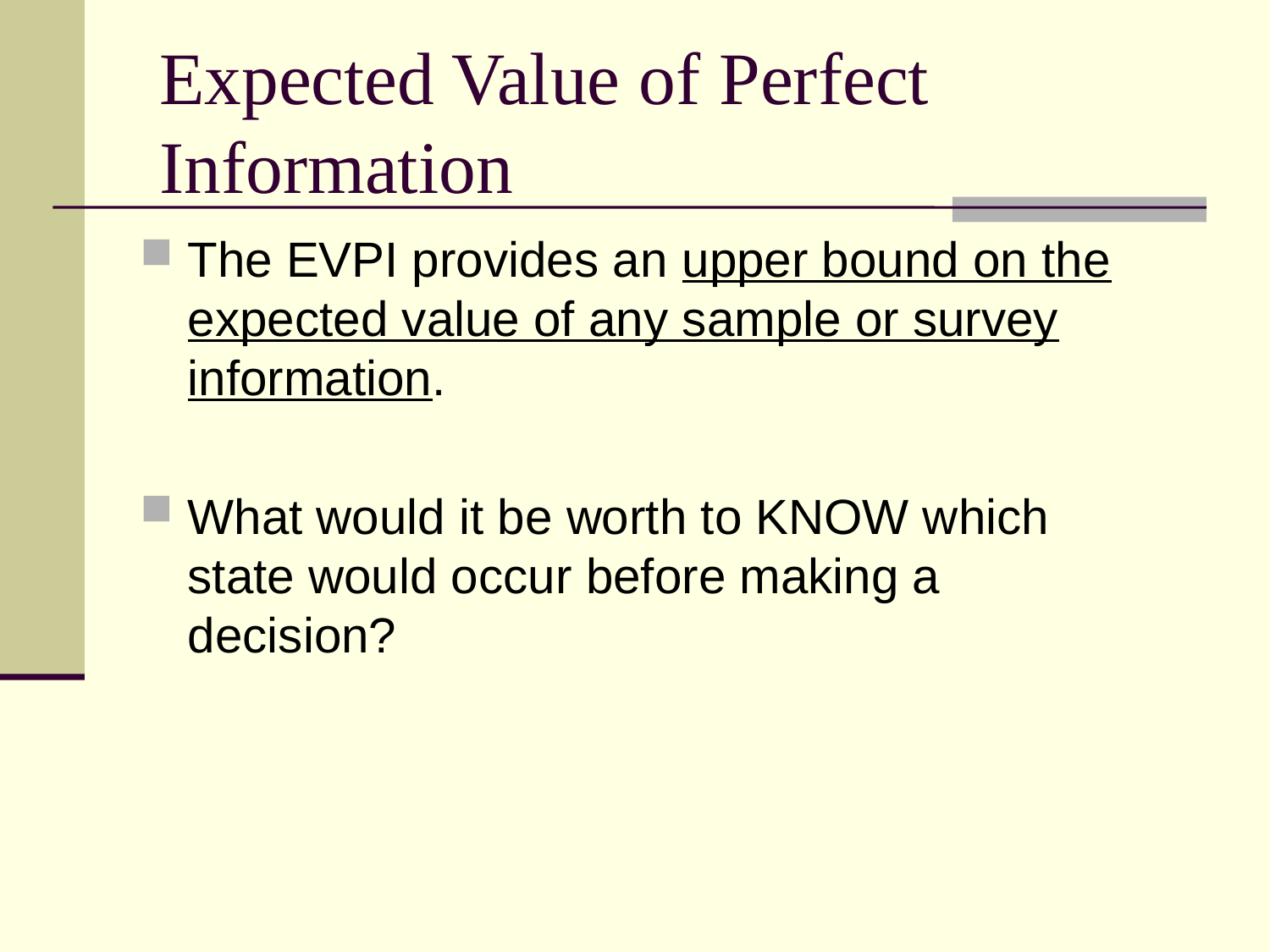

# Expected Value of Perfect Information
The EVPI provides an upper bound on the expected value of any sample or survey information.

What would it be worth to KNOW which state would occur before making a decision?